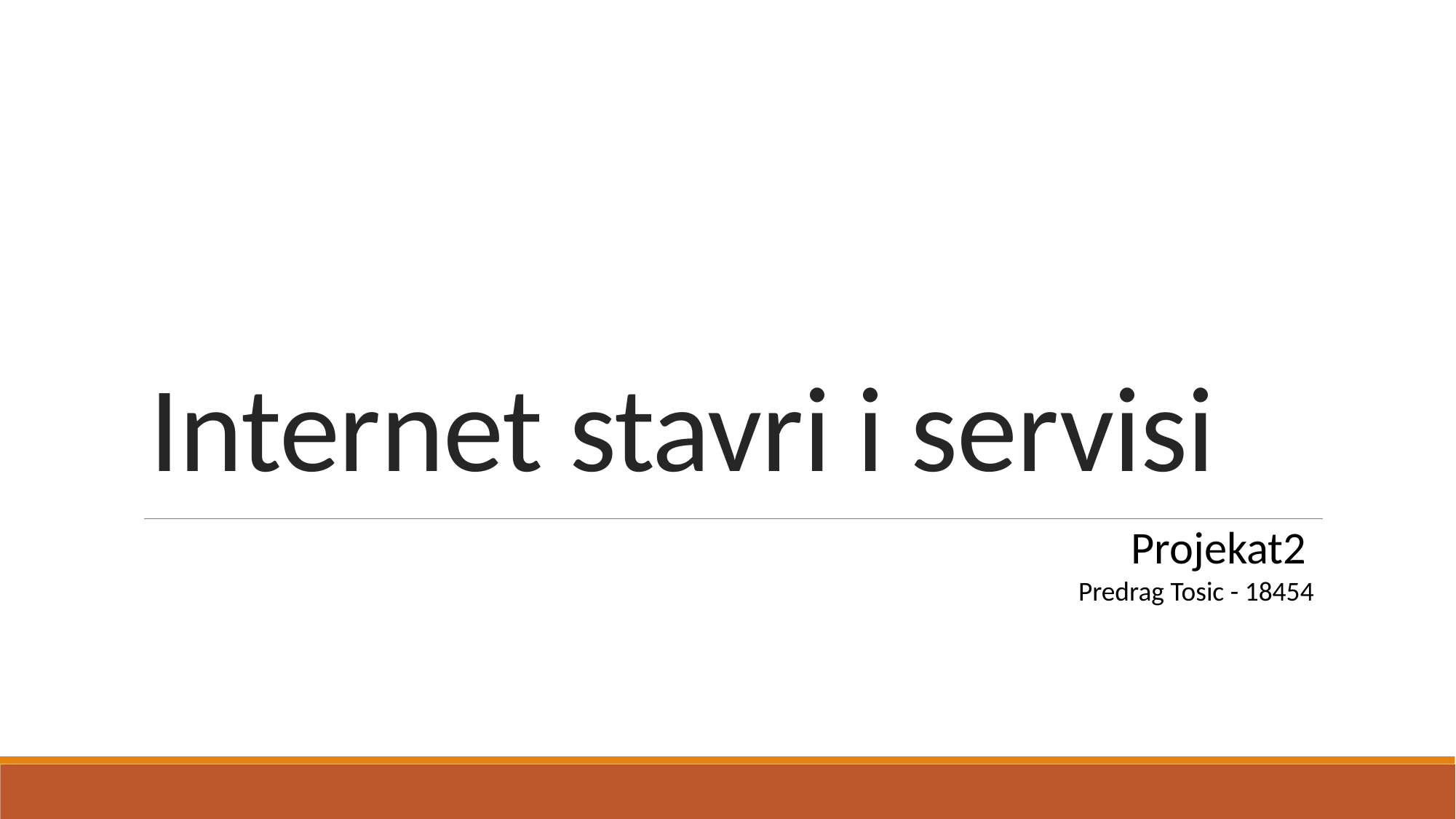

# Internet stavri i servisi
Projekat2
Predrag Tosic - 18454